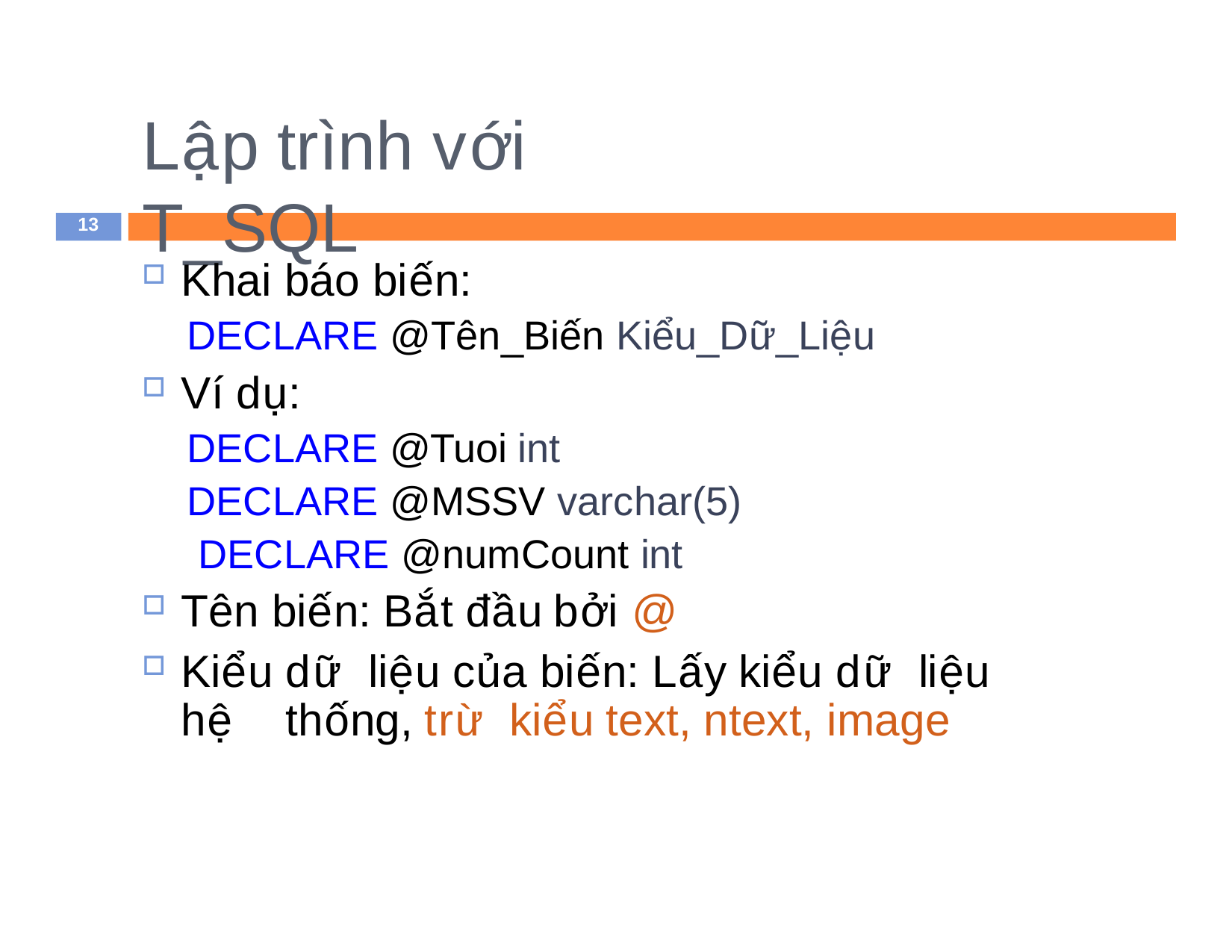

# Lập trình với T_SQL
13
Khai báo biến:
DECLARE @Tên_Biến Kiểu_Dữ_Liệu
Ví dụ:
DECLARE @Tuoi int  DECLARE @MSSV varchar(5)  DECLARE @numCount int
Tên biến: Bắt đầu bởi @
Kiểu dữ liệu của biến: Lấy kiểu dữ liệu hệ  thống, trừ kiểu text, ntext, image